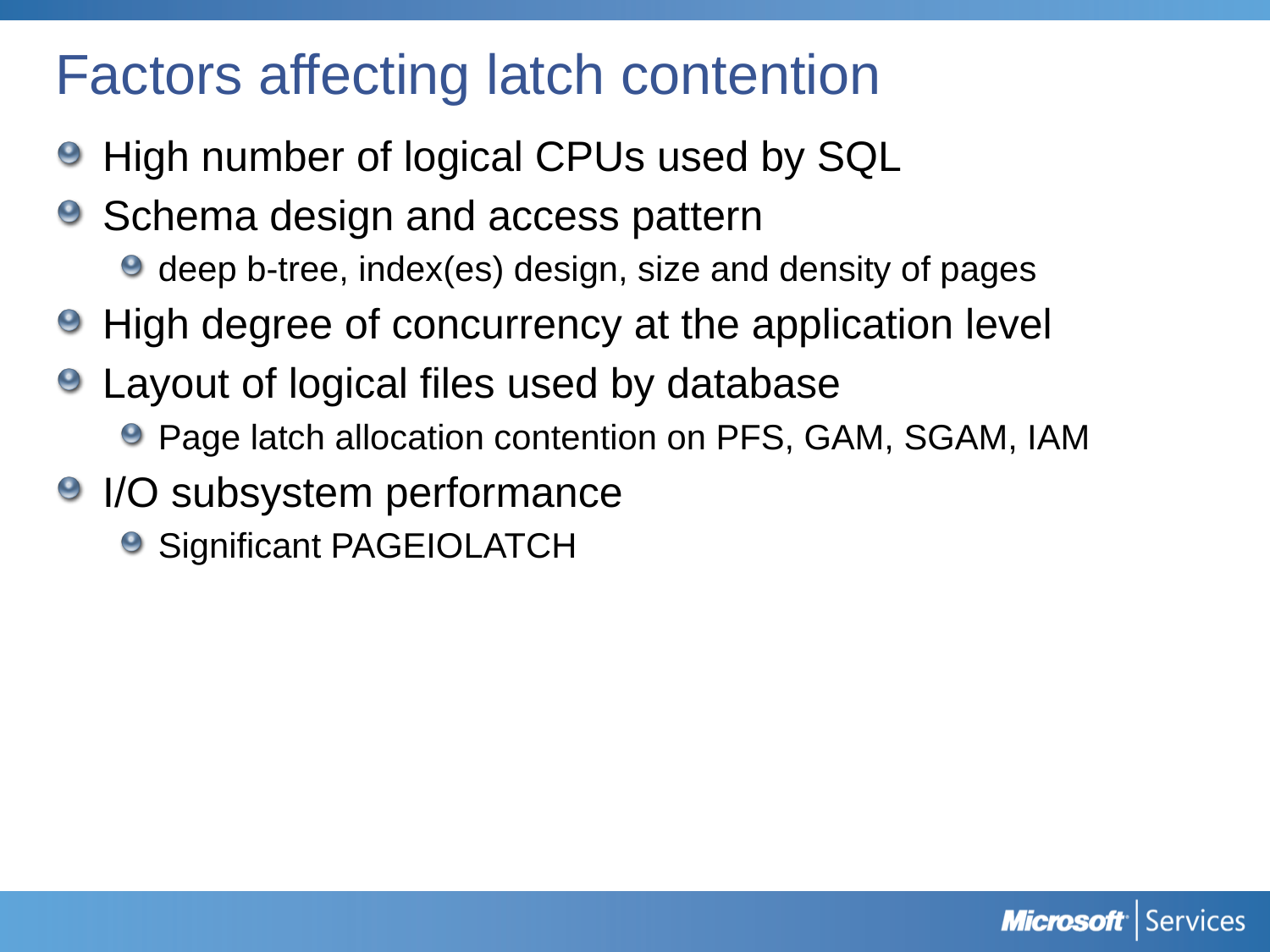

# Factors affecting latch contention
High number of logical CPUs used by SQL
Schema design and access pattern
deep b-tree, index(es) design, size and density of pages
High degree of concurrency at the application level
Layout of logical files used by database
Page latch allocation contention on PFS, GAM, SGAM, IAM
I/O subsystem performance
Significant PAGEIOLATCH